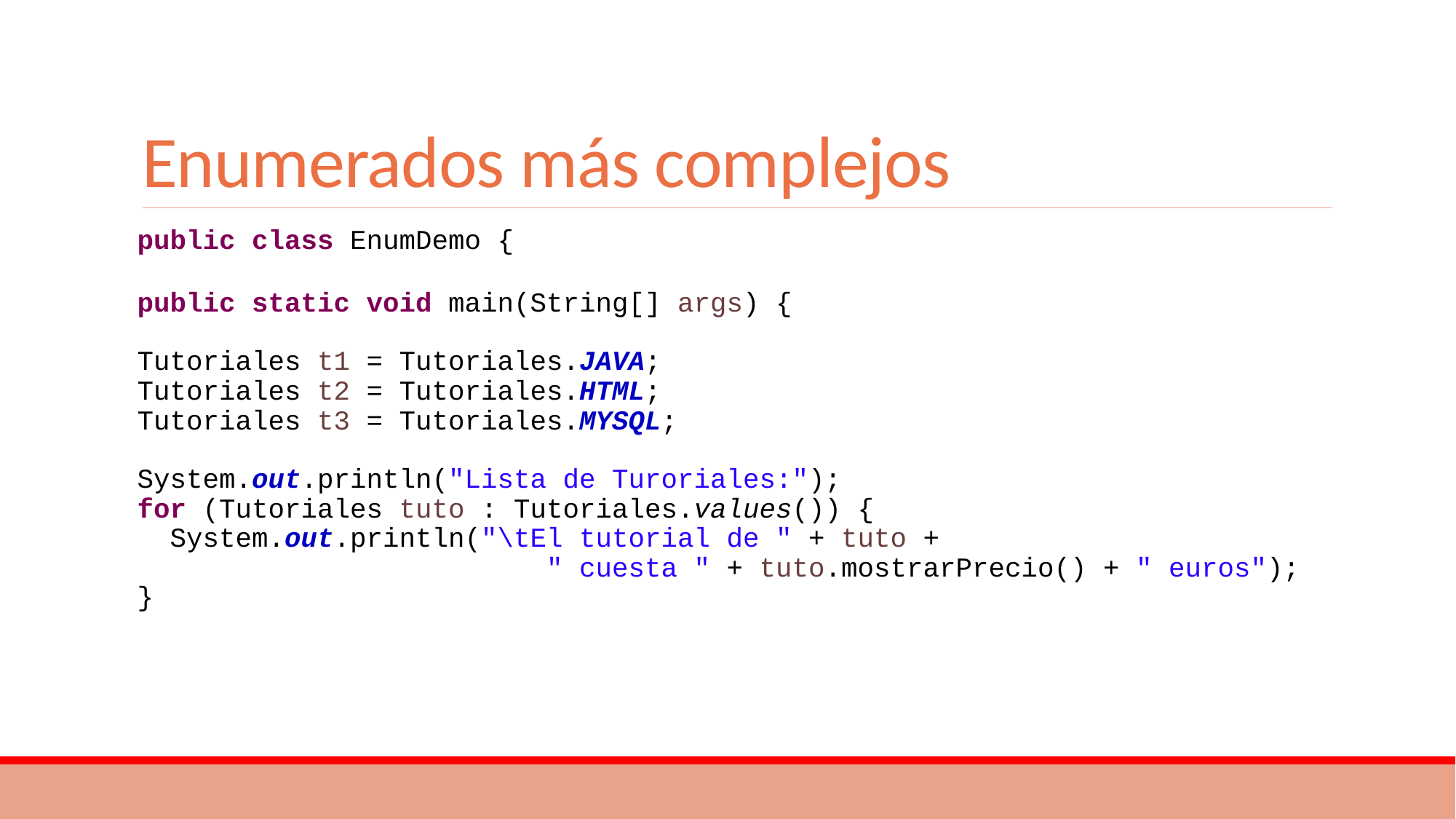

# Enumerados más complejos
public class EnumDemo {
public static void main(String[] args) {
Tutoriales t1 = Tutoriales.JAVA;
Tutoriales t2 = Tutoriales.HTML;
Tutoriales t3 = Tutoriales.MYSQL;
System.out.println("Lista de Turoriales:");
for (Tutoriales tuto : Tutoriales.values()) {
  System.out.println("\tEl tutorial de " + tuto +
                         " cuesta " + tuto.mostrarPrecio() + " euros");
}